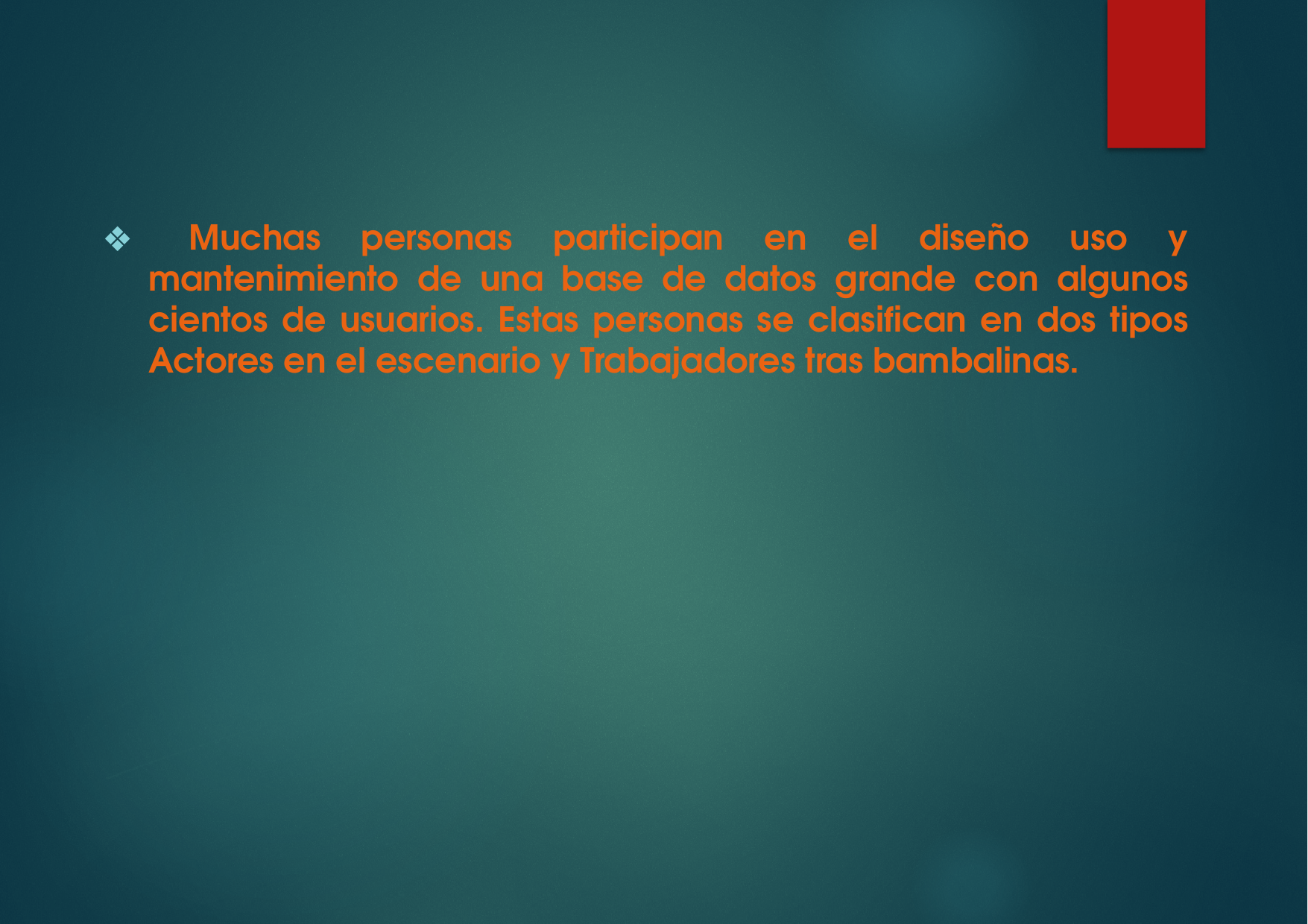

Muchas personas participan en el diseño uso y mantenimiento de una base de datos grande con algunos cientos de usuarios. Estas personas se clasifican en dos tipos Actores en el escenario y Trabajadores tras bambalinas.